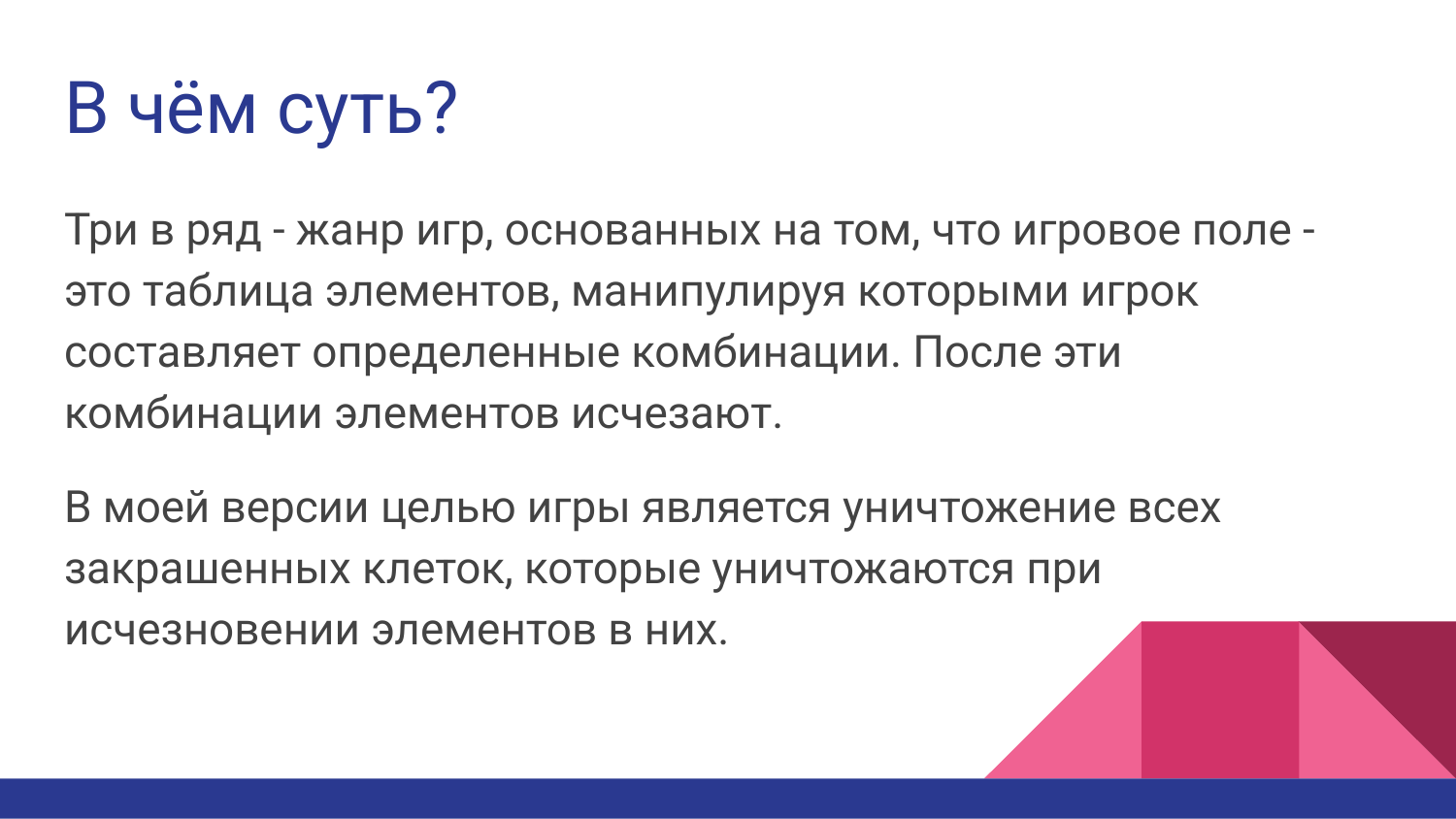

# В чём суть?
Три в ряд - жанр игр, основанных на том, что игровое поле - это таблица элементов, манипулируя которыми игрок составляет определенные комбинации. После эти комбинации элементов исчезают.
В моей версии целью игры является уничтожение всех закрашенных клеток, которые уничтожаются при исчезновении элементов в них.